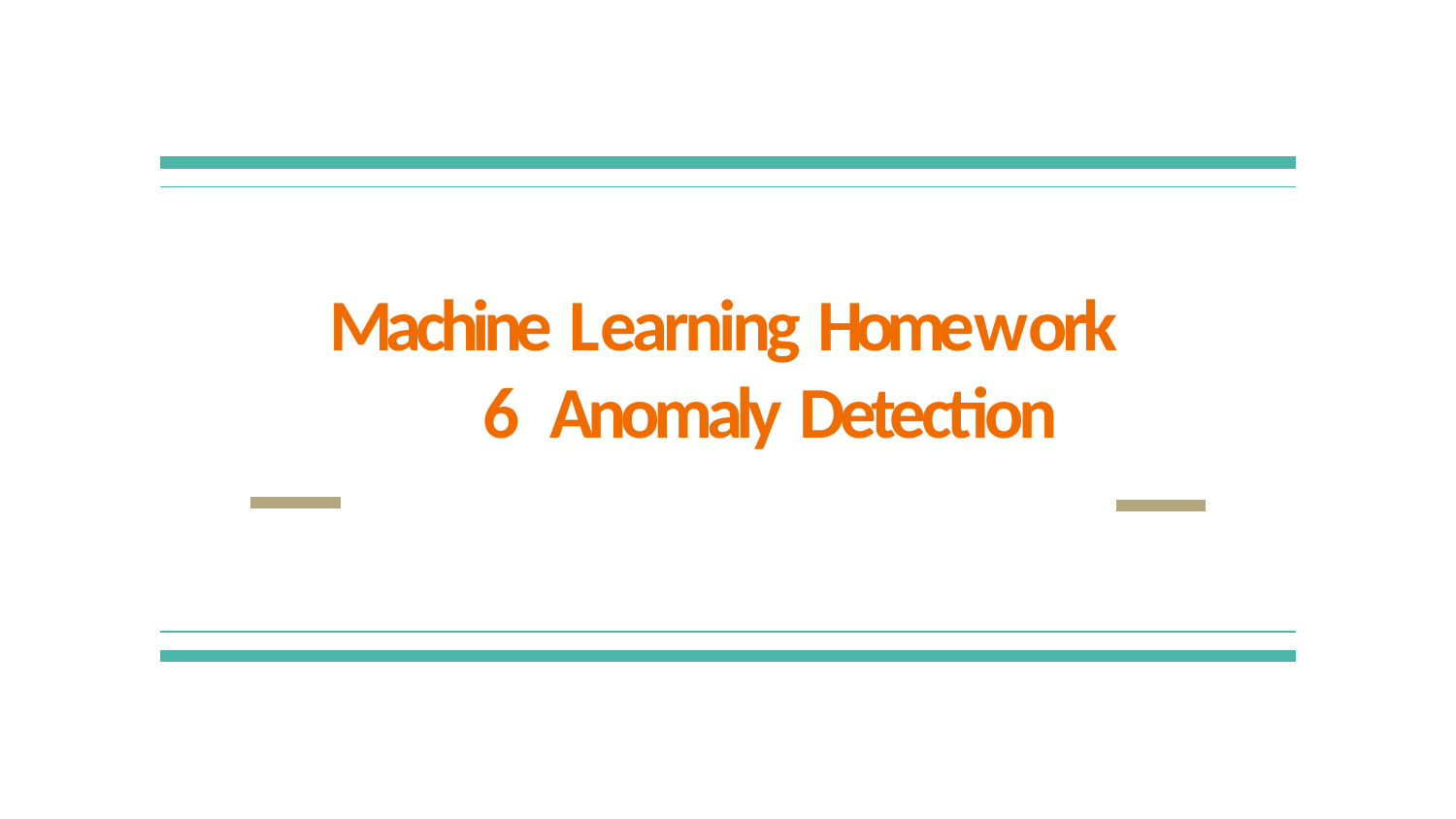

# Machine Learning Homework 6  Anomaly Detection